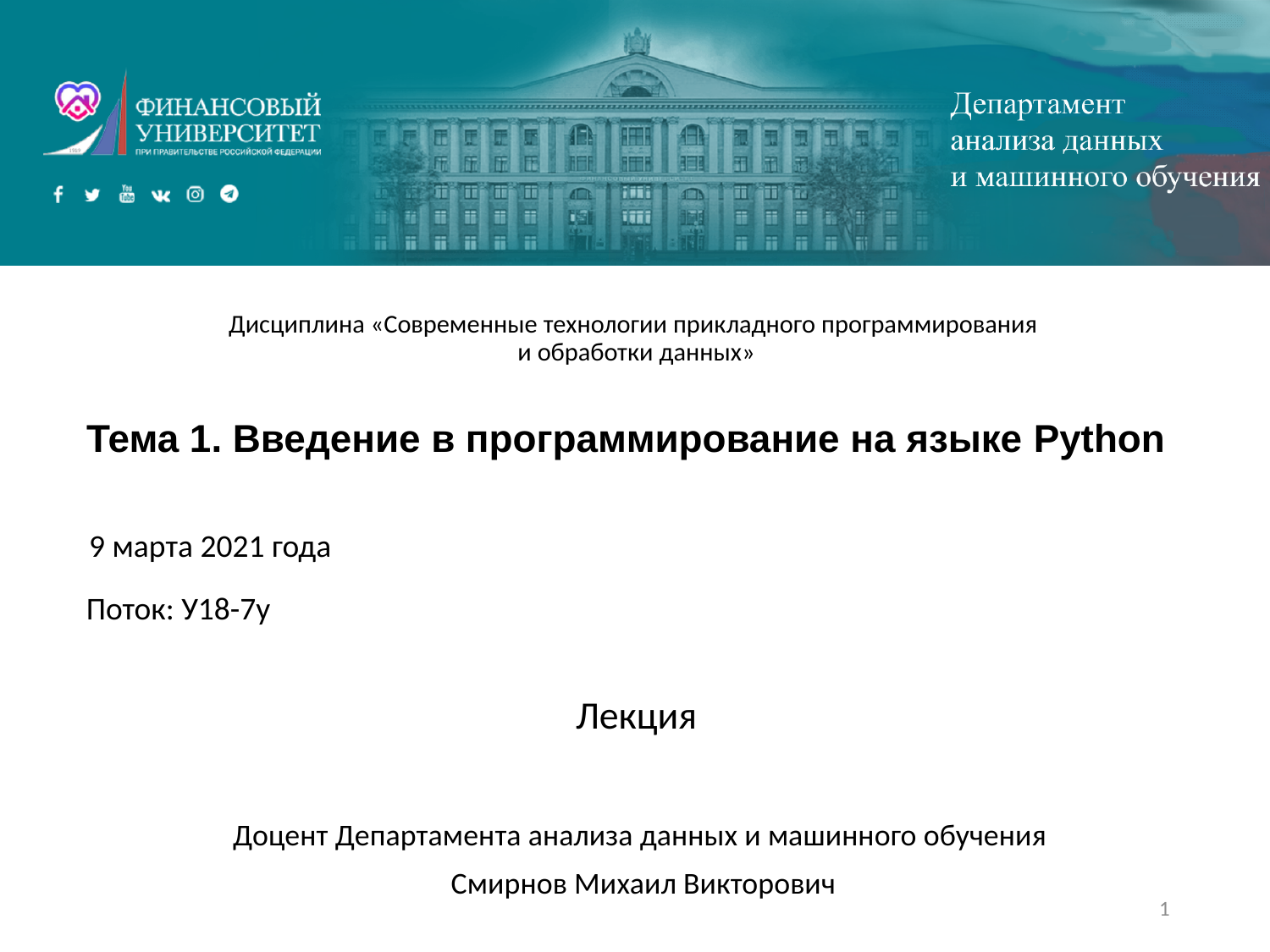

Дисциплина «Современные технологии прикладного программирования
и обработки данных»
# Тема 1. Введение в программирование на языке Python
9 марта 2021 года
Поток: У18-7у
Лекция
Доцент Департамента анализа данных и машинного обучения
Смирнов Михаил Викторович
1